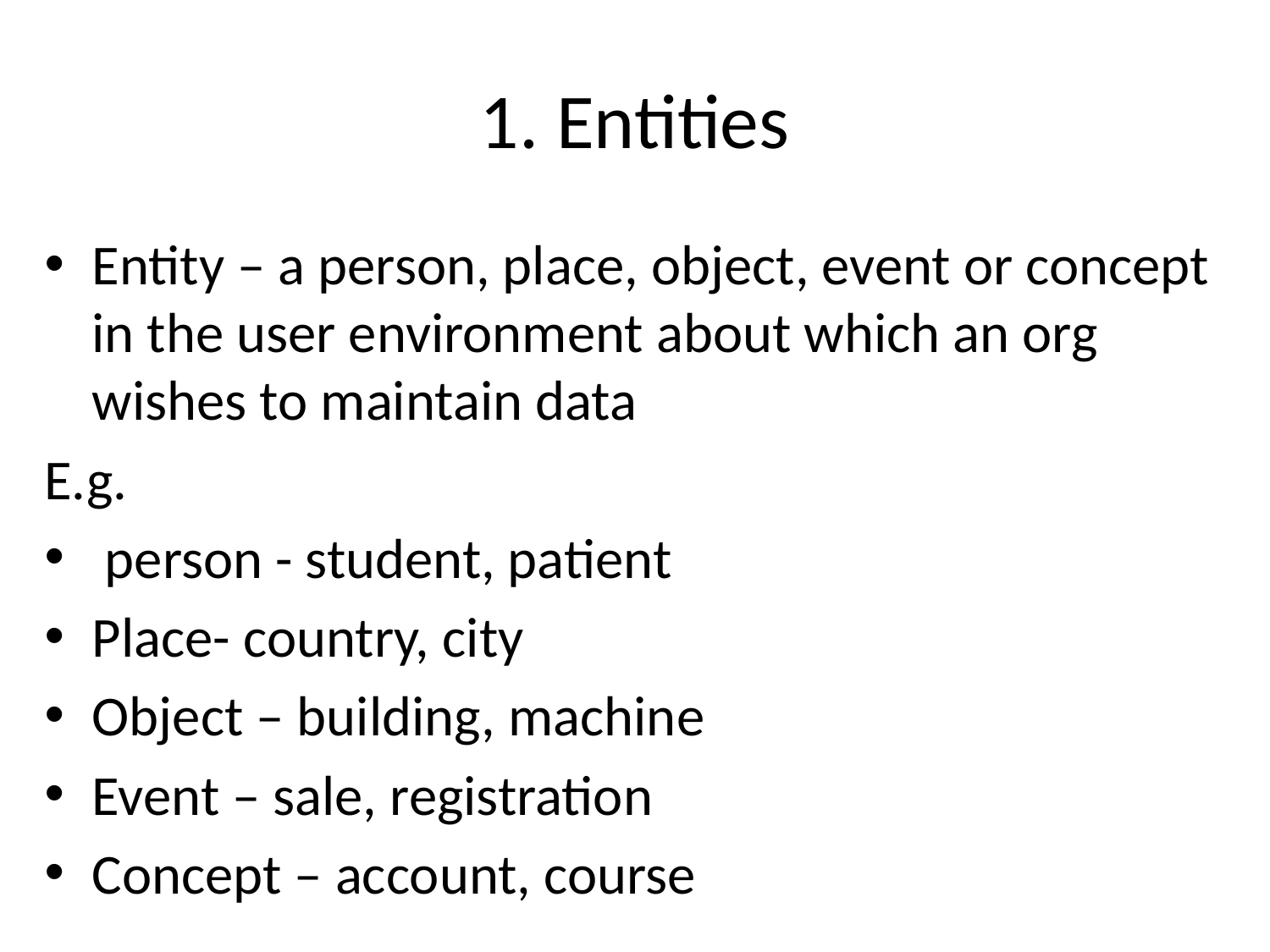

# 1. Entities
Entity – a person, place, object, event or concept in the user environment about which an org wishes to maintain data
E.g.
 person - student, patient
Place- country, city
Object – building, machine
Event – sale, registration
Concept – account, course